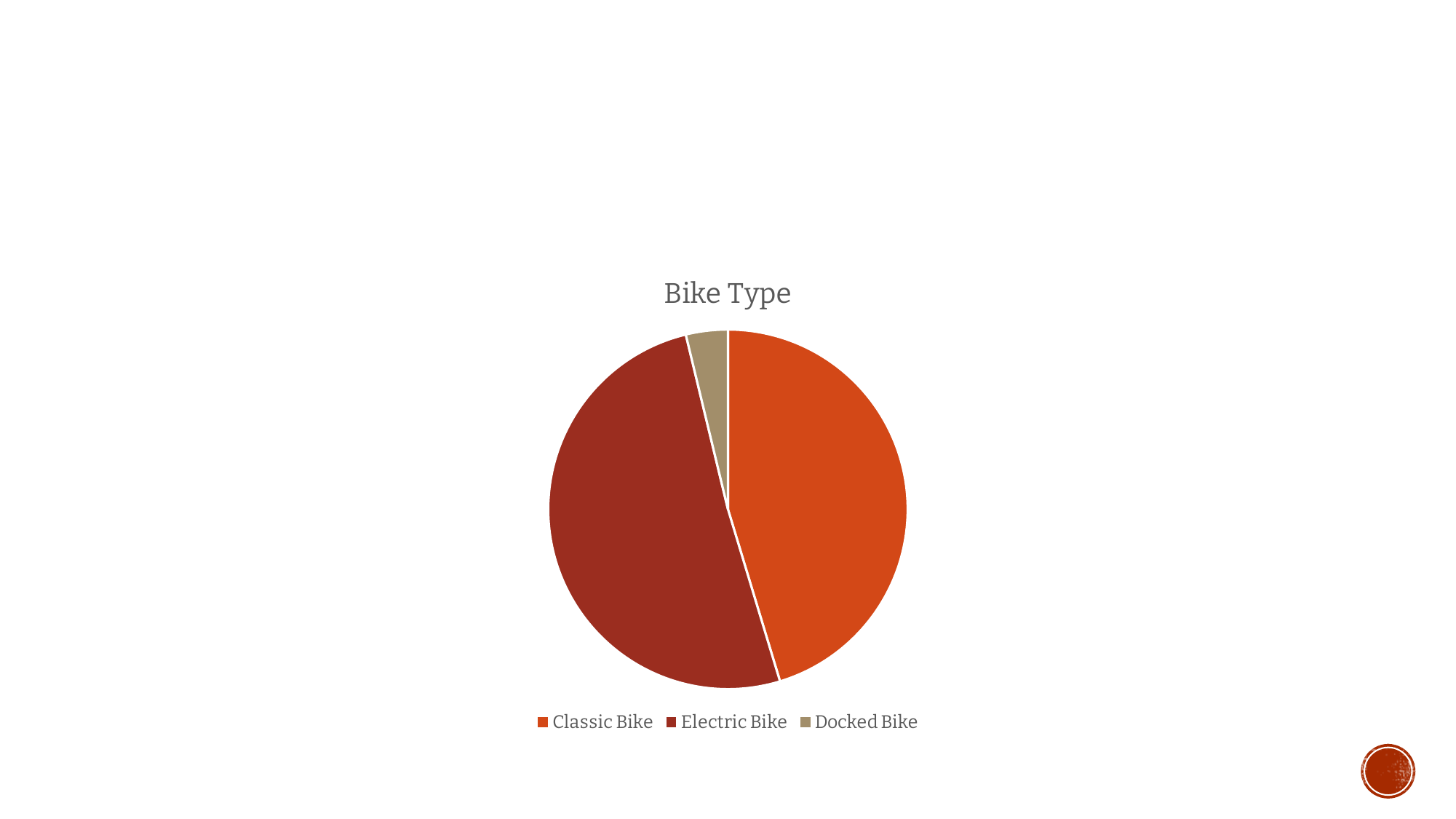

#

### Chart:

| Category | Bike Type |
|---|---|
| Classic Bike | 373173.0 |
| Electric Bike | 419260.0 |
| Docked Bike | 31055.0 |